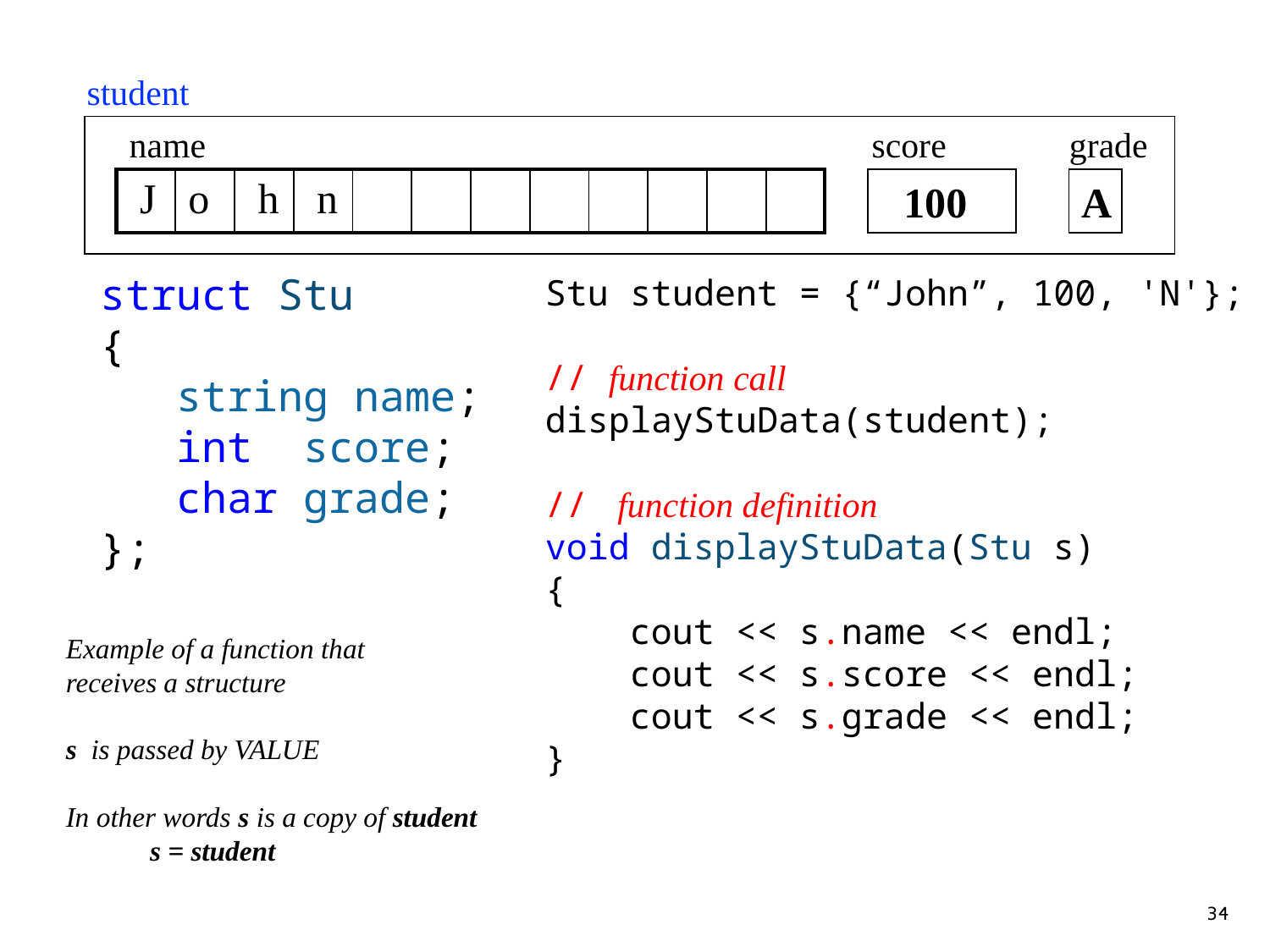

student

name
score
grade

A
| J | o | h | n |  |  |  |  |  |  |  |  |
| --- | --- | --- | --- | --- | --- | --- | --- | --- | --- | --- | --- |
100
struct Stu
{
   string name;
   int  score;
   char grade;
};
Stu student = {“John”, 100, 'N'};

// function call
displayStuData(student);

//  function definition
void displayStuData(Stu s)
{
    cout << s.name << endl;
    cout << s.score << endl;
    cout << s.grade << endl;
}
Example of a function that
receives a structure

s  is passed by VALUE

In other words s is a copy of student
            s = student
34